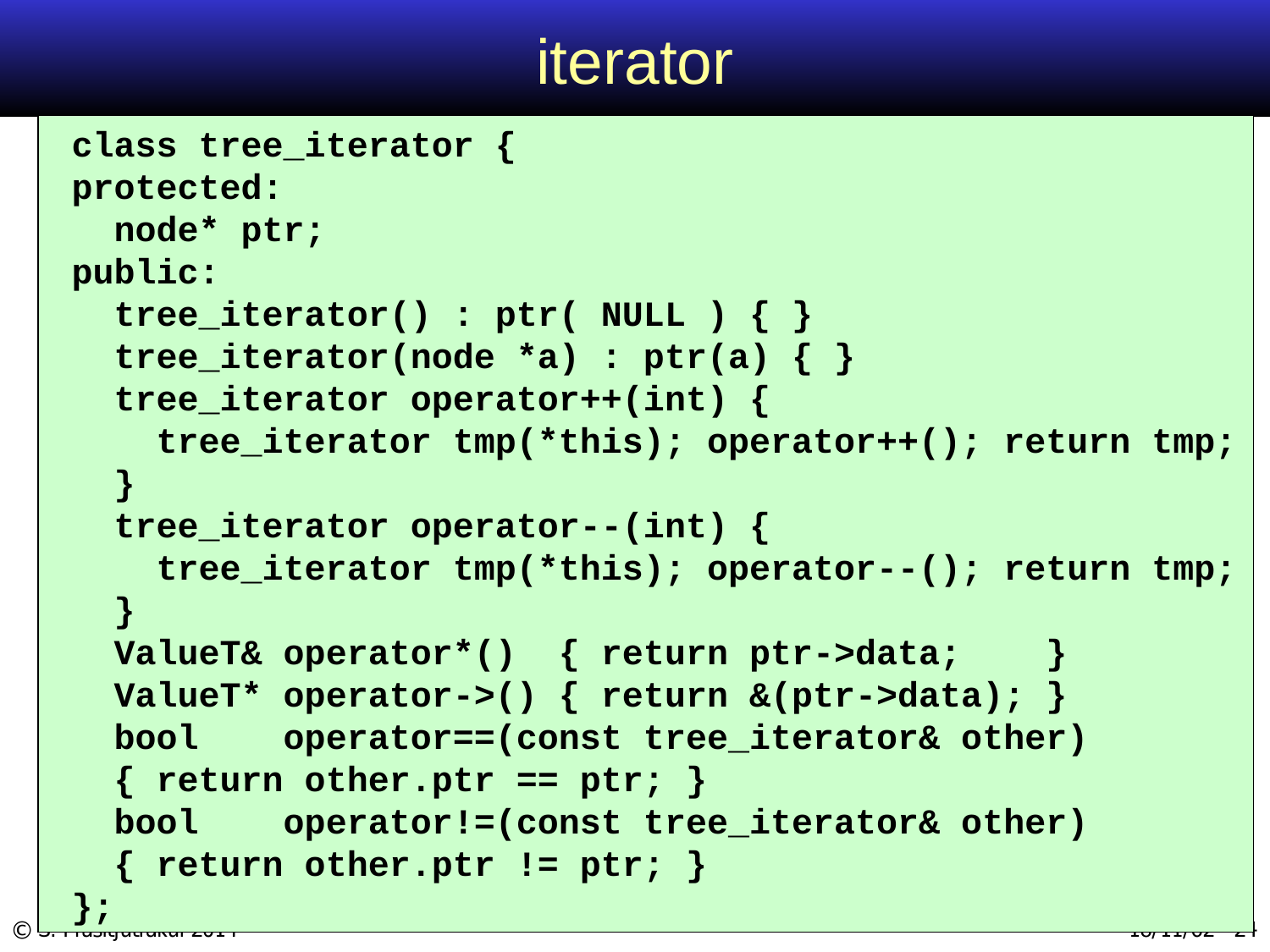

# iterator
 class tree_iterator {
 protected:
   node* ptr;
 public:
   tree_iterator() : ptr( NULL ) { }
   tree_iterator(node *a) : ptr(a) { }
   tree_iterator operator++(int) {
     tree_iterator tmp(*this); operator++(); return tmp;
   }
   tree_iterator operator--(int) {
     tree_iterator tmp(*this); operator--(); return tmp;
   }
   ValueT& operator*()  { return ptr->data;    }
   ValueT* operator->() { return &(ptr->data); }
   bool    operator==(const tree_iterator& other)
   { return other.ptr == ptr; }
   bool    operator!=(const tree_iterator& other)
   { return other.ptr != ptr; }
 };